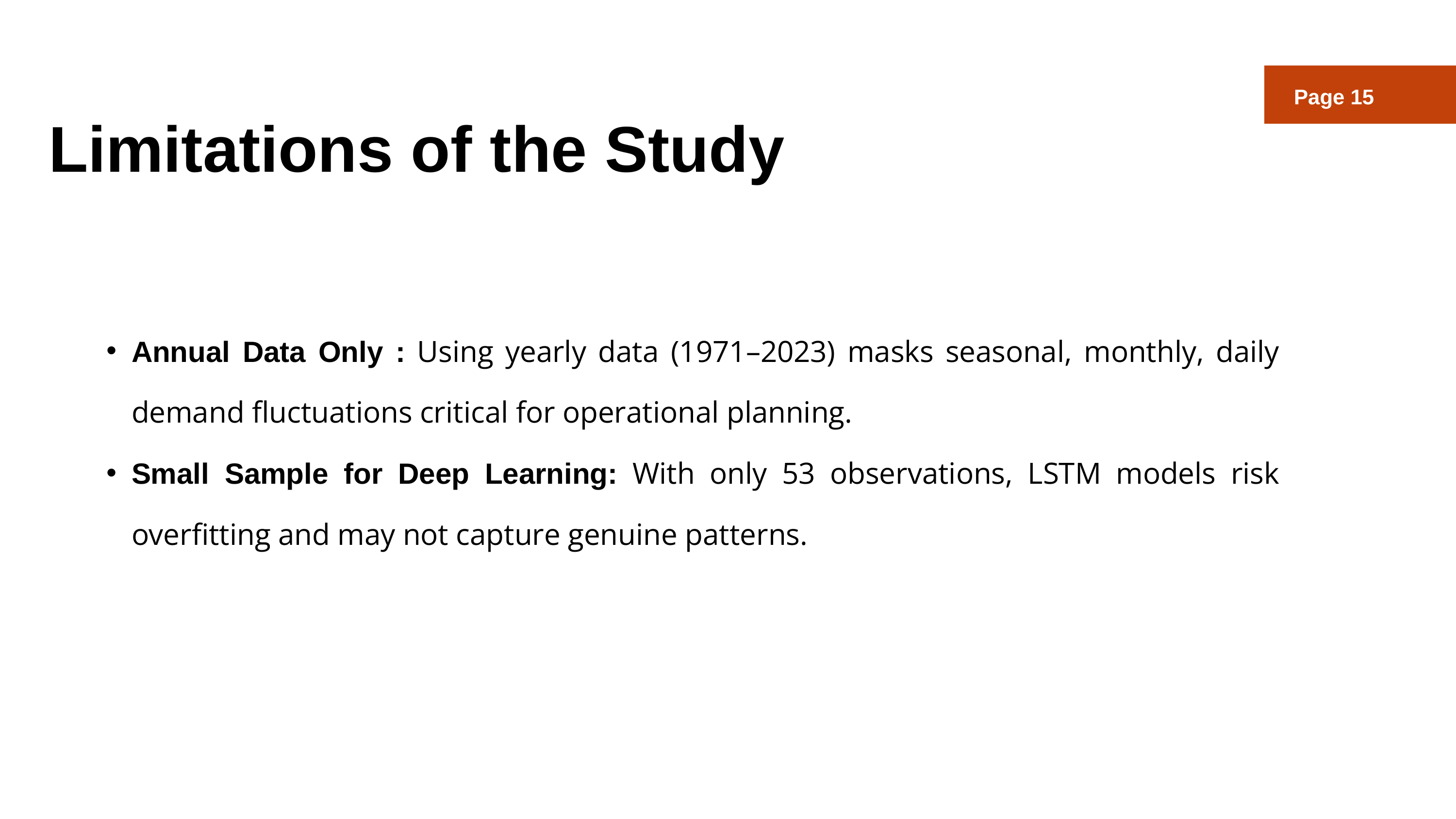

Page 15
Limitations of the Study
Annual Data Only : Using yearly data (1971–2023) masks seasonal, monthly, daily demand fluctuations critical for operational planning.
Small Sample for Deep Learning: With only 53 observations, LSTM models risk overfitting and may not capture genuine patterns.